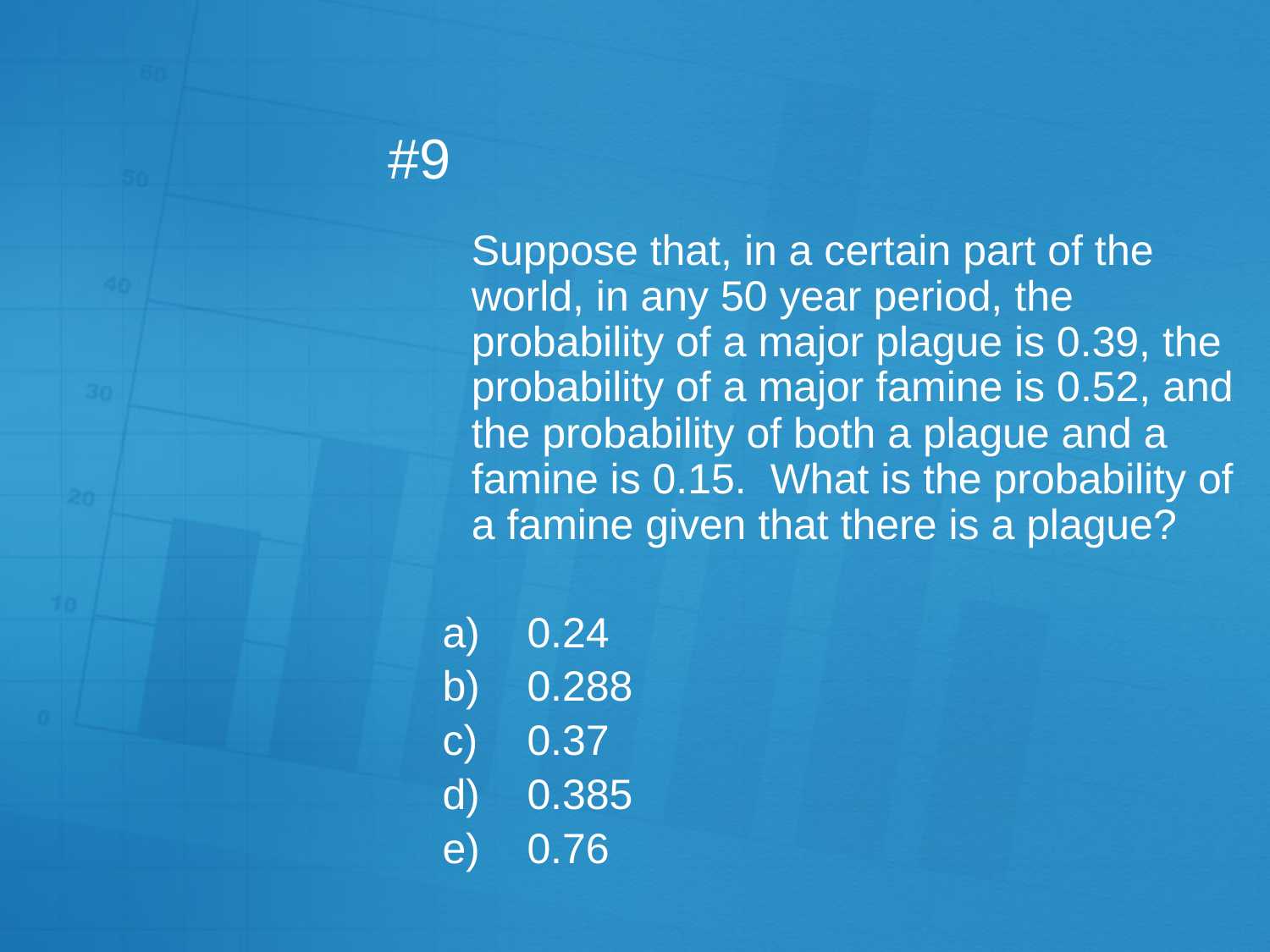

# #9
	Suppose that, in a certain part of the world, in any 50 year period, the probability of a major plague is 0.39, the probability of a major famine is 0.52, and the probability of both a plague and a famine is 0.15.  What is the probability of a famine given that there is a plague?

0.24
0.288
0.37
0.385
0.76